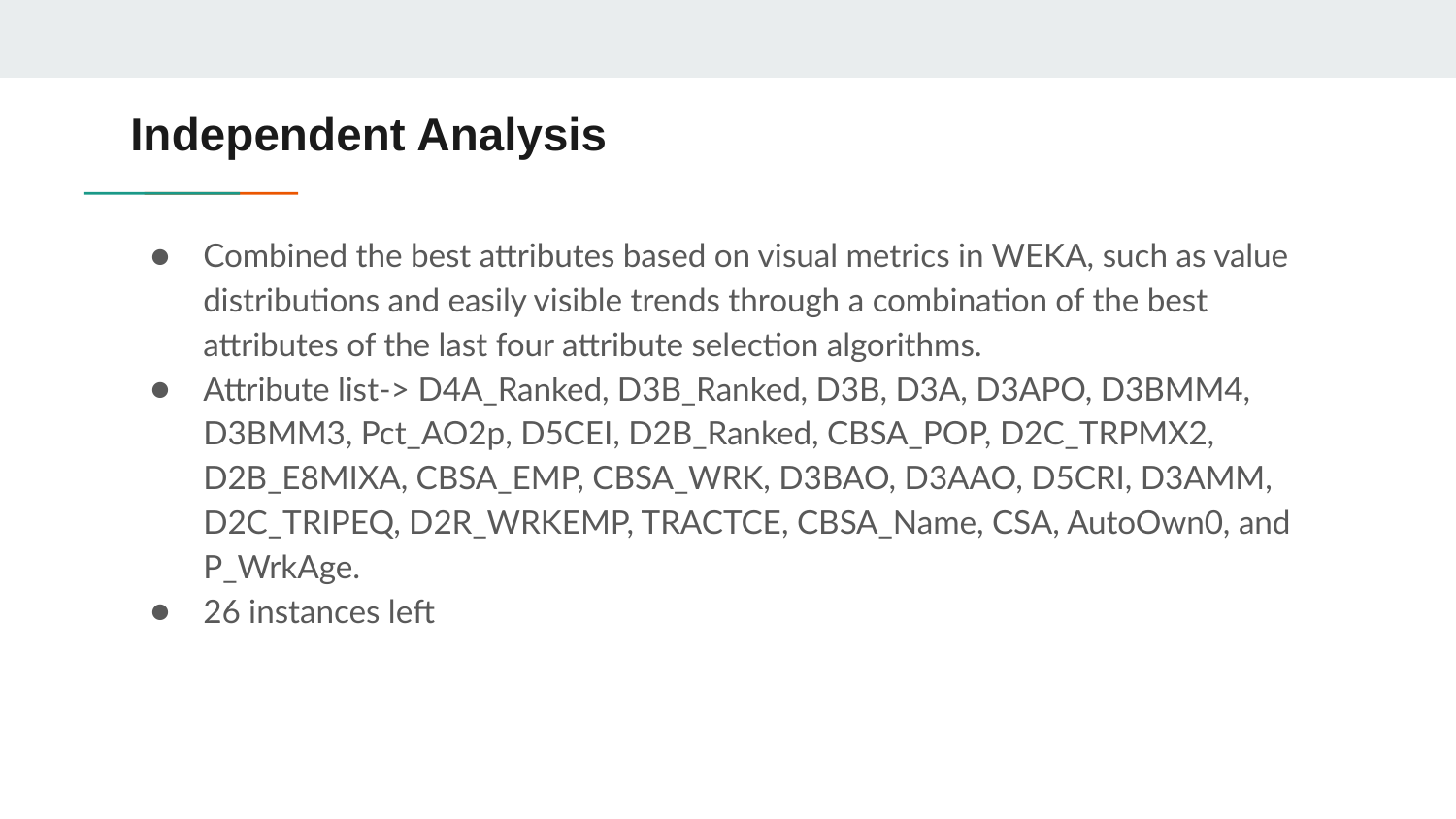

# Independent Analysis
Combined the best attributes based on visual metrics in WEKA, such as value distributions and easily visible trends through a combination of the best attributes of the last four attribute selection algorithms.
Attribute list-> D4A_Ranked, D3B_Ranked, D3B, D3A, D3APO, D3BMM4, D3BMM3, Pct_AO2p, D5CEI, D2B_Ranked, CBSA_POP, D2C_TRPMX2, D2B_E8MIXA, CBSA_EMP, CBSA_WRK, D3BAO, D3AAO, D5CRI, D3AMM, D2C_TRIPEQ, D2R_WRKEMP, TRACTCE, CBSA_Name, CSA, AutoOwn0, and P_WrkAge.
26 instances left